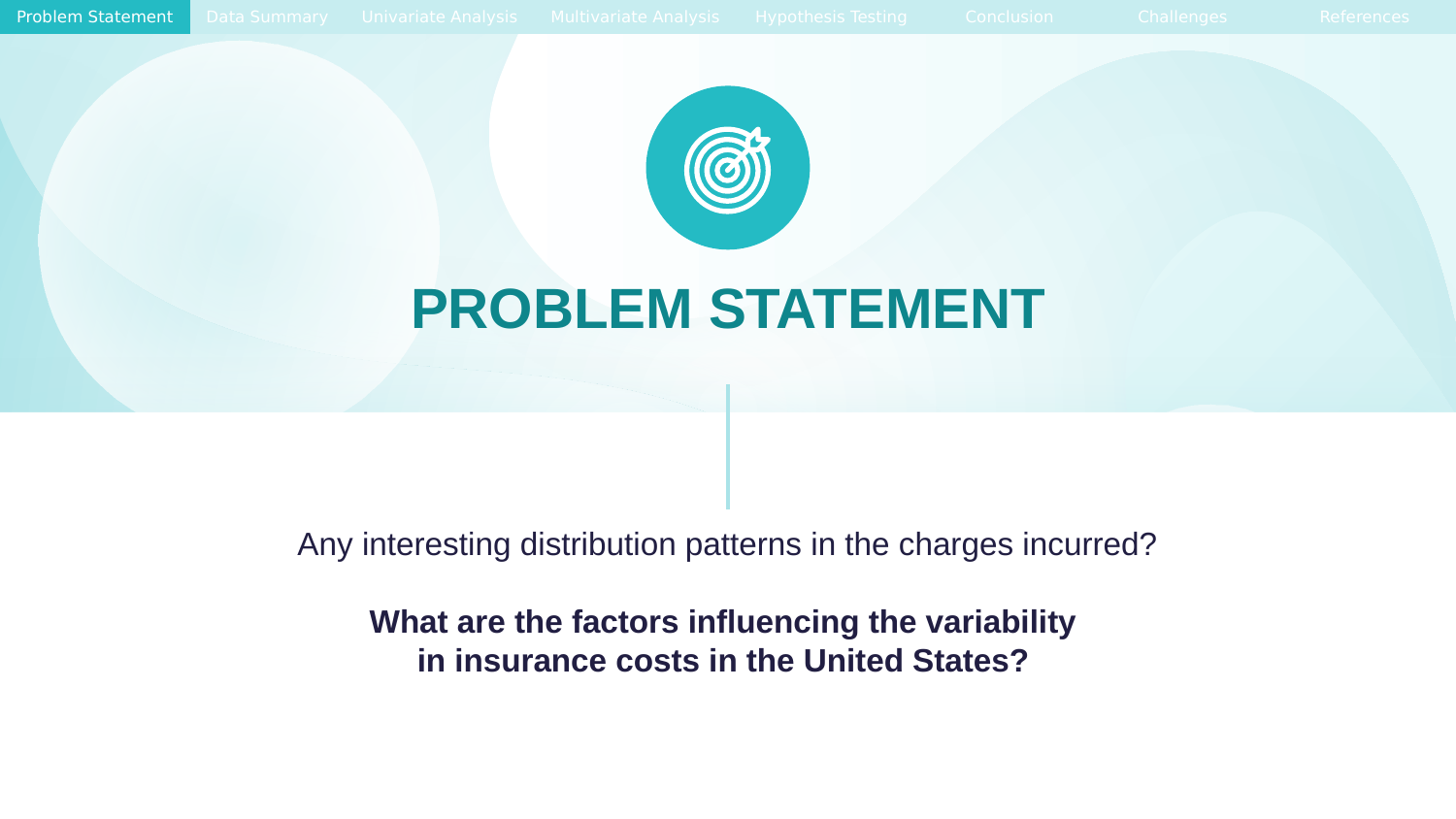

| Problem Statement | Data Summary | Univariate Analysis | Multivariate Analysis | Hypothesis Testing | Conclusion | Challenges | References |
| --- | --- | --- | --- | --- | --- | --- | --- |

# PROBLEM STATEMENT
Any interesting distribution patterns in the charges incurred?

What are the factors influencing the variability
in insurance costs in the United States?